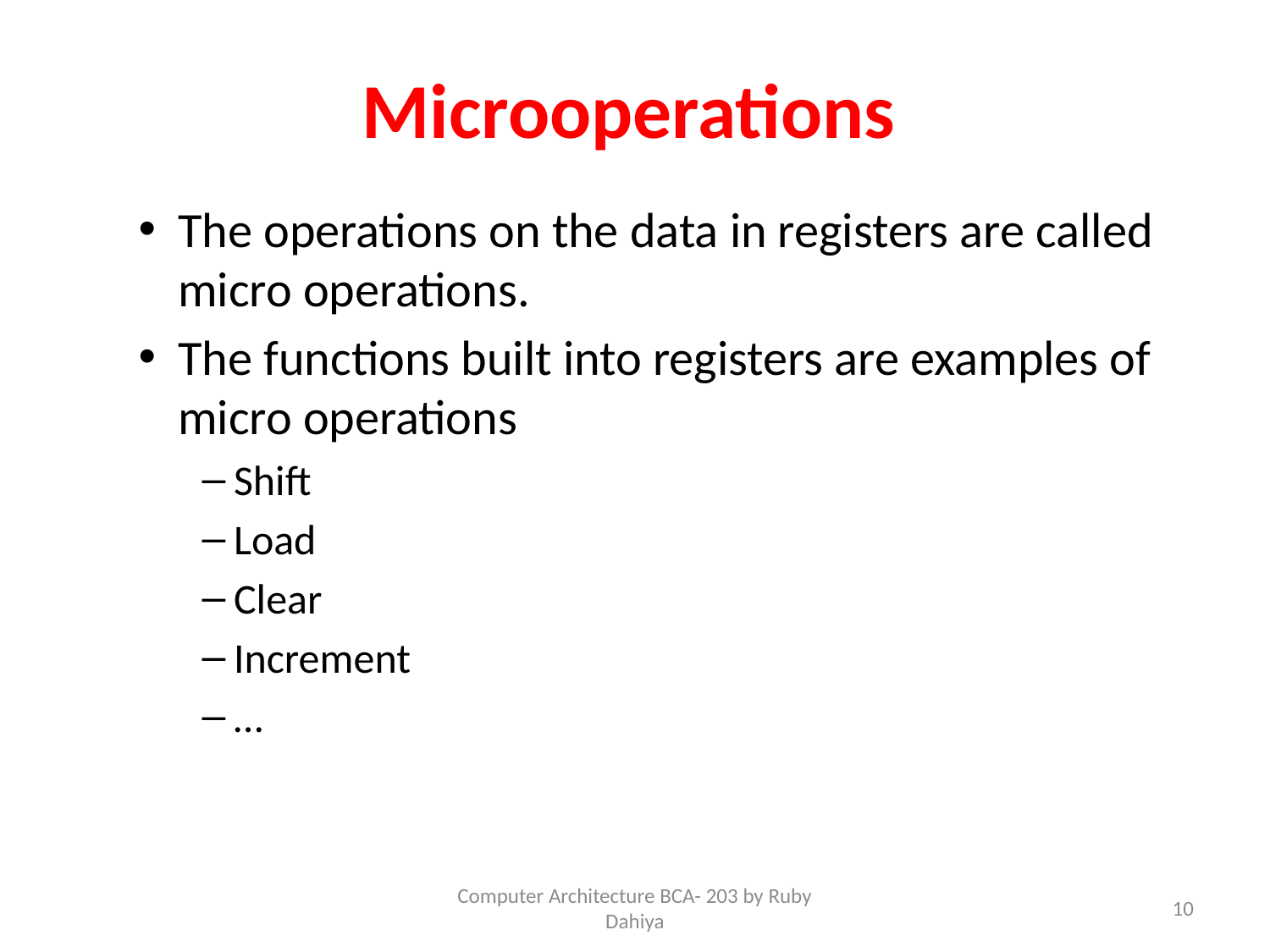

Microoperations
The operations on the data in registers are called micro operations.
The functions built into registers are examples of micro operations
Shift
Load
Clear
Increment
…
Computer Architecture BCA- 203 by Ruby Dahiya
10